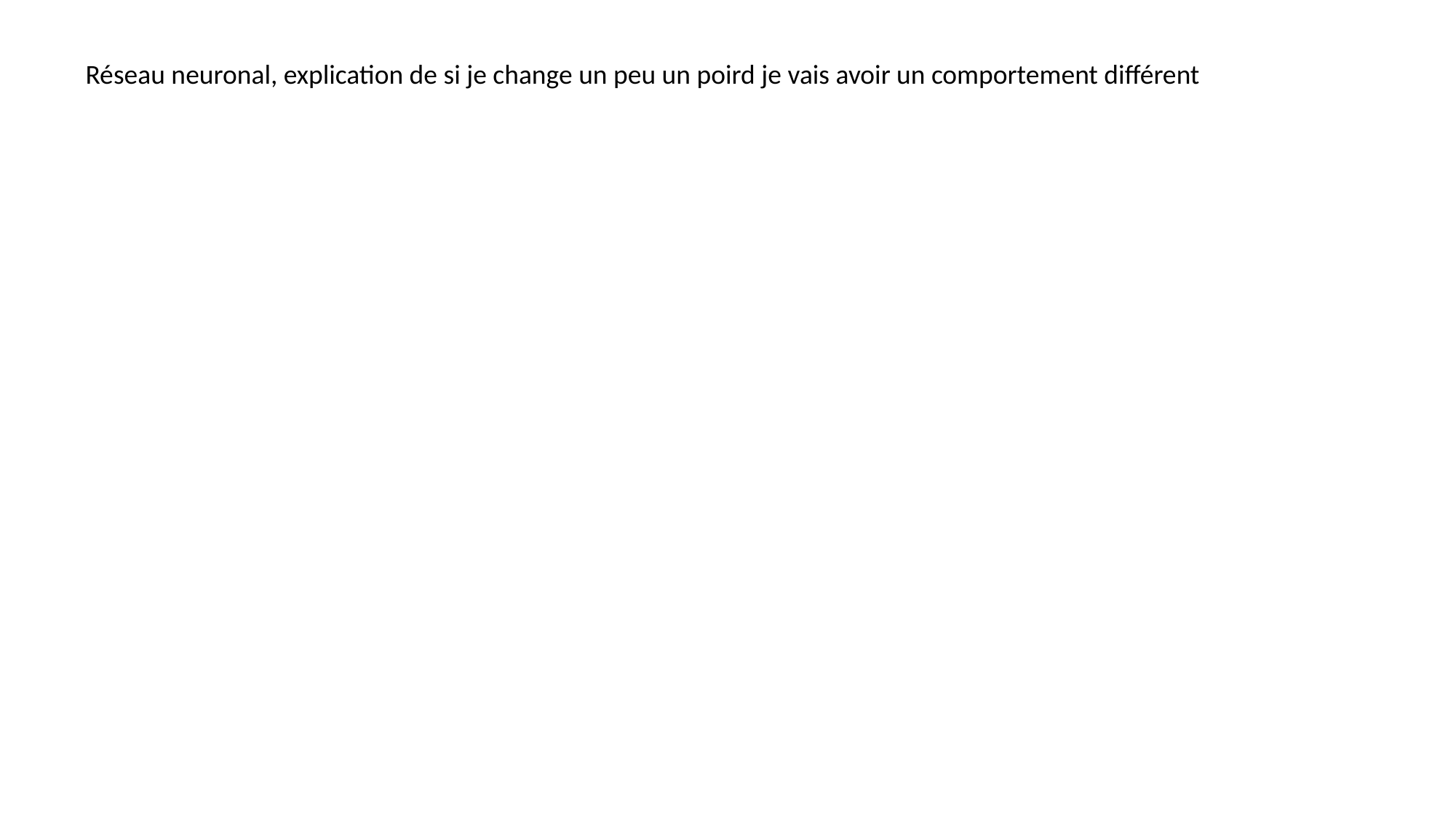

Réseau neuronal, explication de si je change un peu un poird je vais avoir un comportement différent